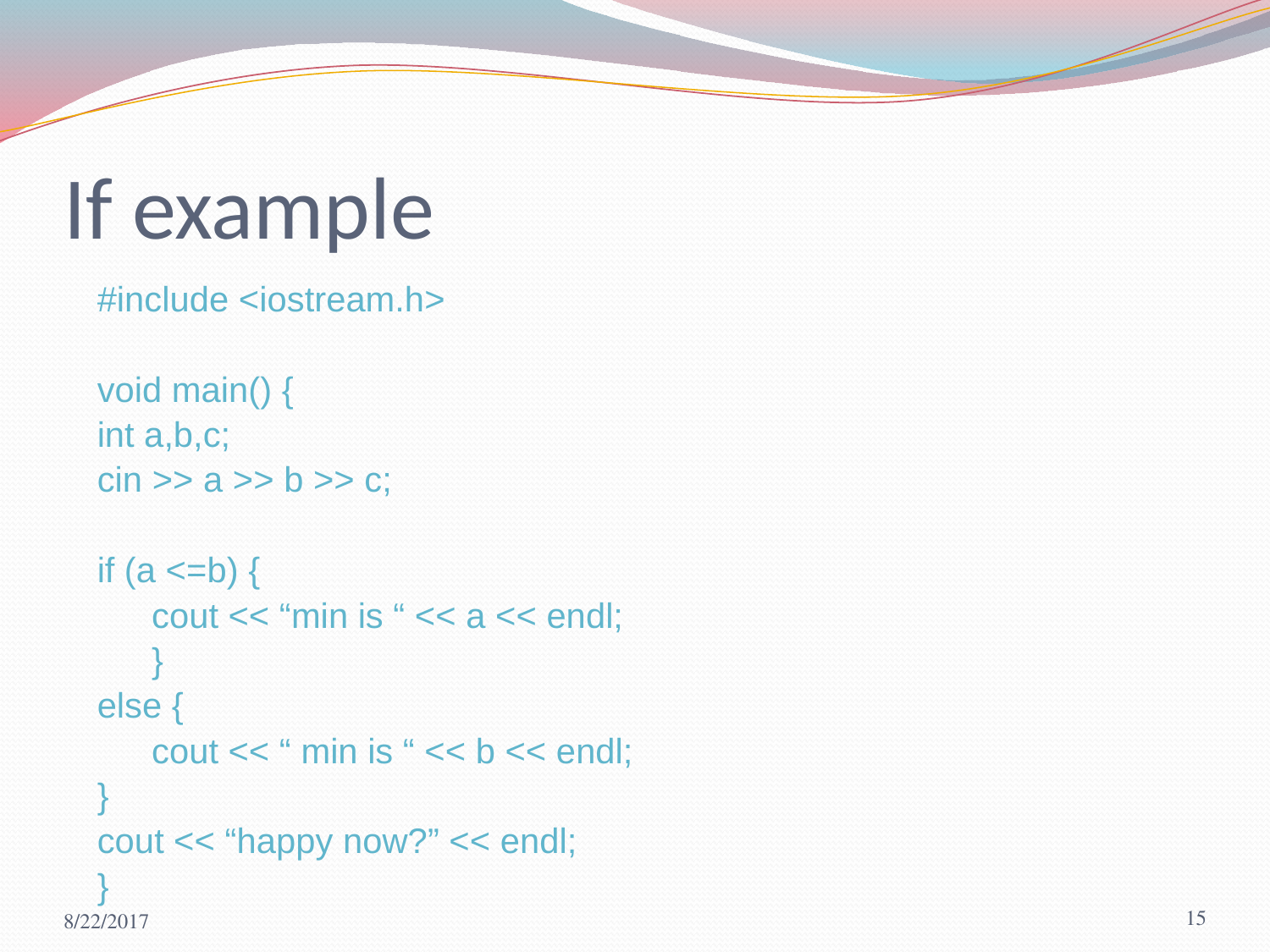

# If example
#include <iostream.h>

void main() {
int a,b,c;
cin >> a >> b >> c;

if (a <=b) {
cout << “min is “ << a << endl;
}
else {
cout << “ min is “ << b << endl;
}
cout << “happy now?” << endl;
}
8/22/2017
15